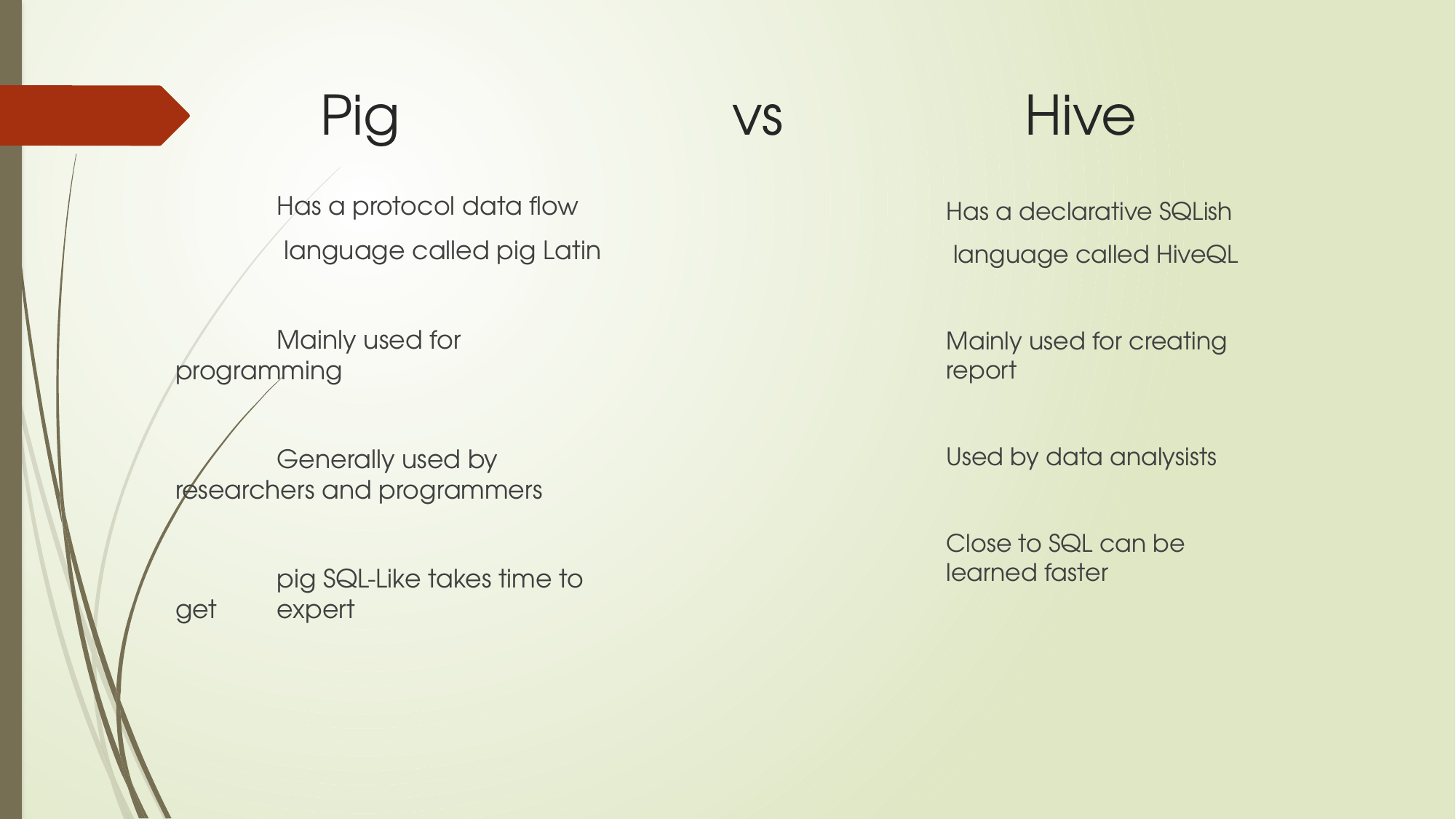

# Pig                      vs                Hive
	Has a protocol data flow
	 language called pig Latin

	Mainly used for 	programming

	Generally used by 	researchers and programmers

	pig SQL-Like takes time to get 	expert
	Has a declarative SQLish
	 language called HiveQL

	Mainly used for creating 	report

	Used by data analysists

	Close to SQL can be 	learned faster